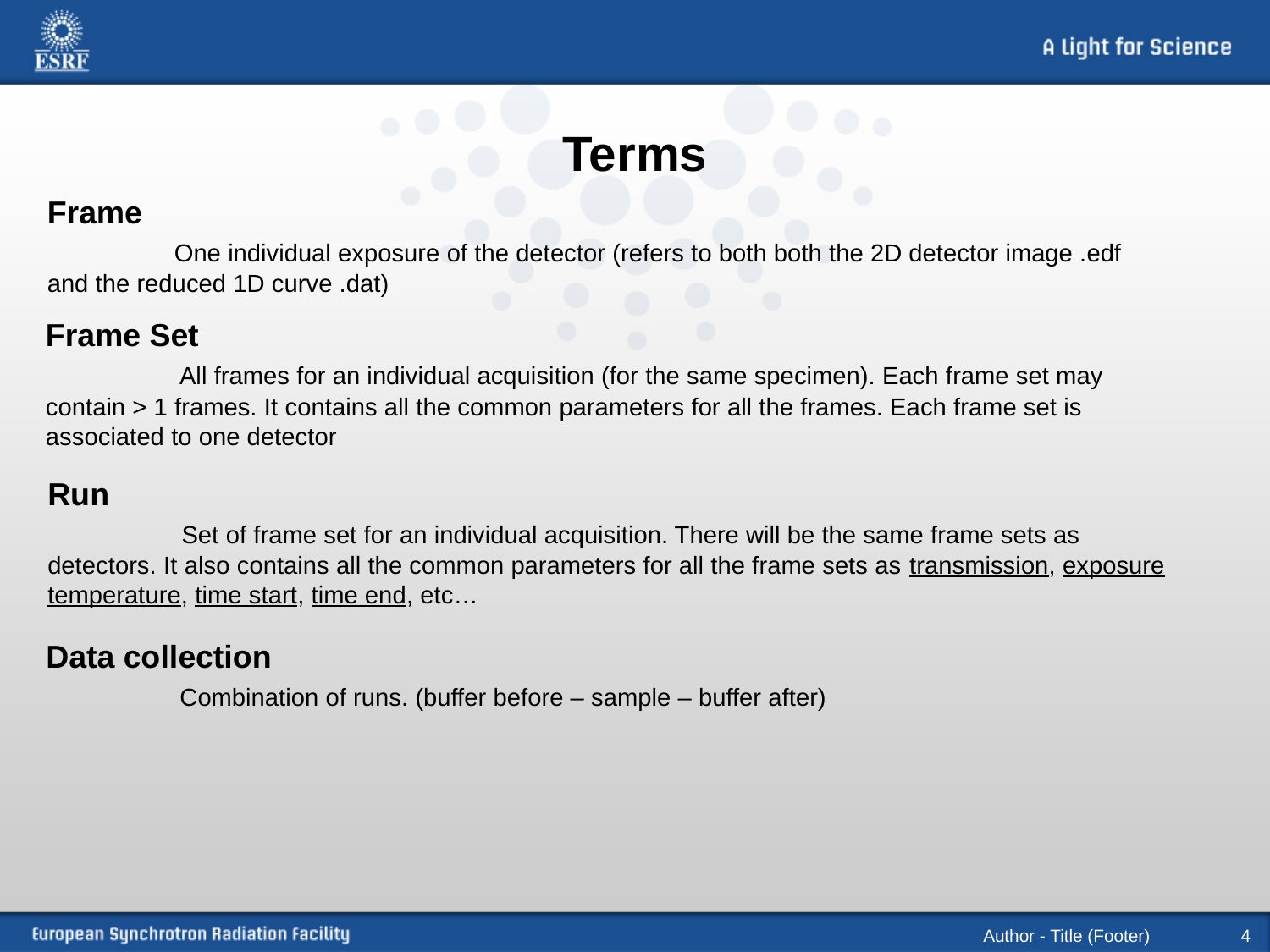

# Terms
Frame
	One individual exposure of the detector (refers to both both the 2D detector image .edf and the reduced 1D curve .dat)
Frame Set
	 All frames for an individual acquisition (for the same specimen). Each frame set may contain > 1 frames. It contains all the common parameters for all the frames. Each frame set is associated to one detector
Run
	 Set of frame set for an individual acquisition. There will be the same frame sets as detectors. It also contains all the common parameters for all the frame sets as transmission, exposure temperature, time start, time end, etc…
Data collection
	 Combination of runs. (buffer before – sample – buffer after)
Author - Title (Footer)
4